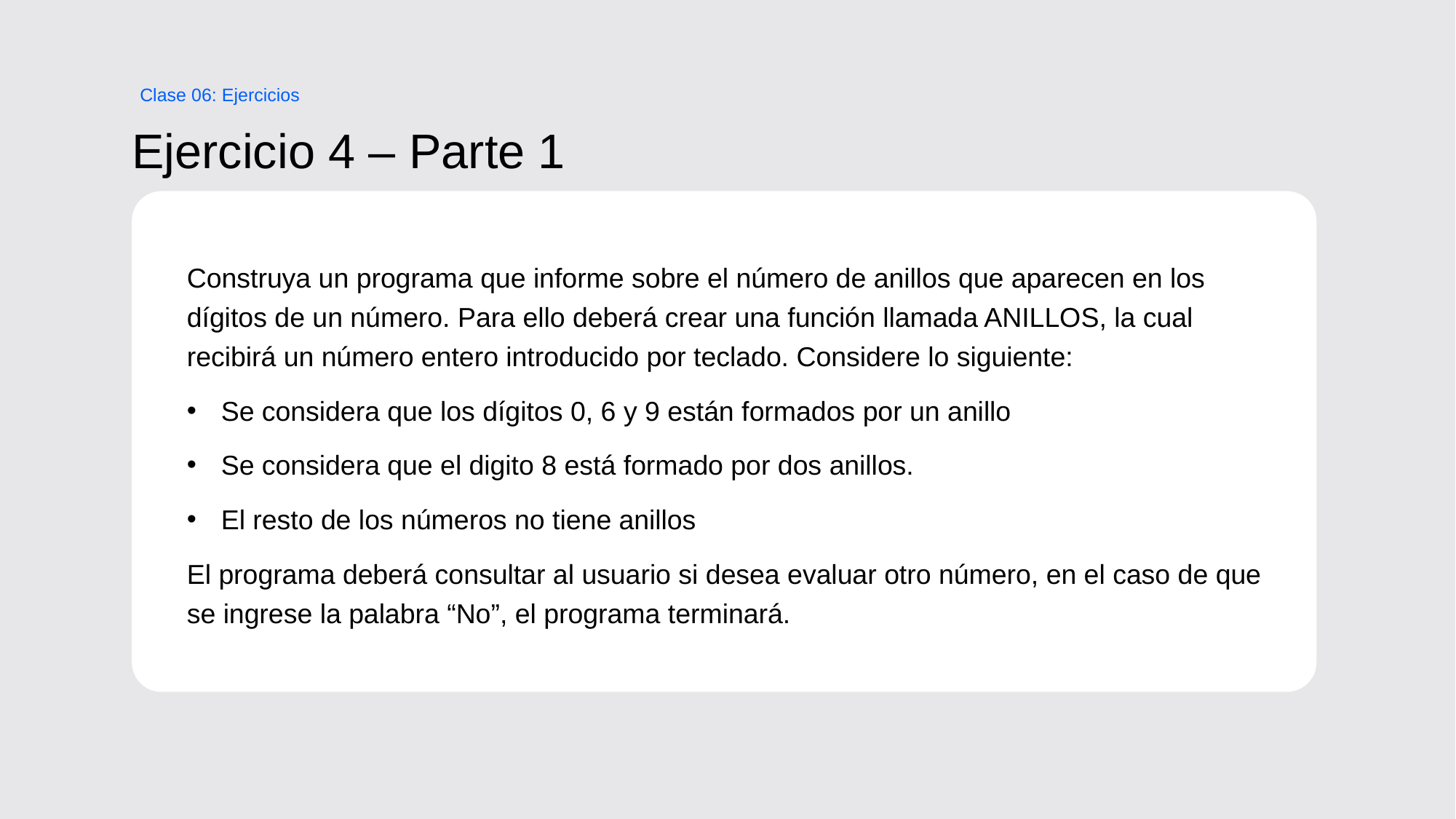

Clase 06: Ejercicios
# Ejercicio 4 – Parte 1
Construya un programa que informe sobre el número de anillos que aparecen en los dígitos de un número. Para ello deberá crear una función llamada ANILLOS, la cual recibirá un número entero introducido por teclado. Considere lo siguiente:
Se considera que los dígitos 0, 6 y 9 están formados por un anillo
Se considera que el digito 8 está formado por dos anillos.
El resto de los números no tiene anillos
El programa deberá consultar al usuario si desea evaluar otro número, en el caso de que se ingrese la palabra “No”, el programa terminará.